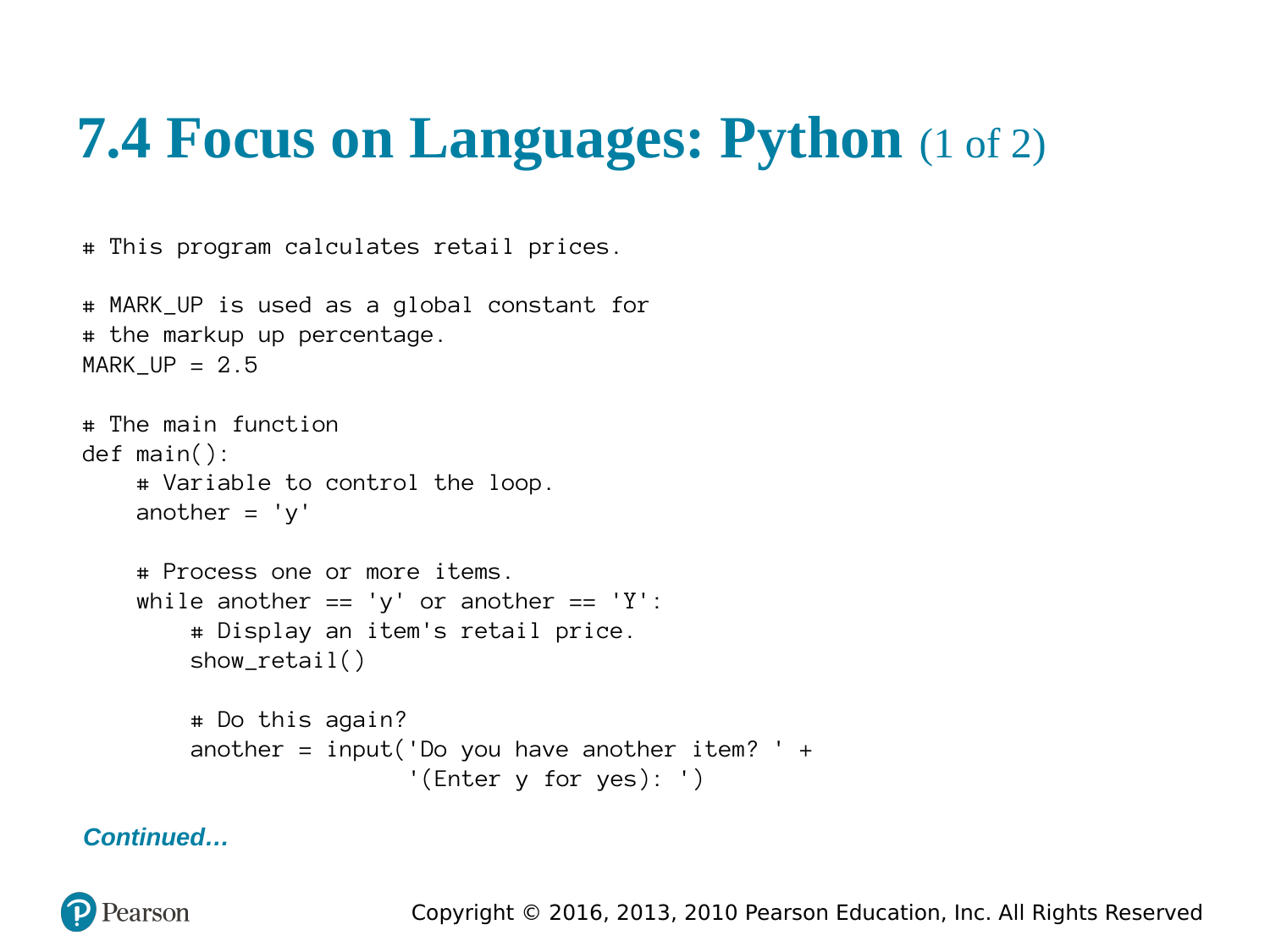

# 7.4 Focus on Languages: Python (1 of 2)
# This program calculates retail prices.

# MARK_UP is used as a global constant for
# the markup up percentage.
MARK_UP = 2.5

# The main function
def main():
    # Variable to control the loop.
    another = 'y'

    # Process one or more items.
    while another == 'y' or another == 'Y':
        # Display an item's retail price.
        show_retail()

        # Do this again?
        another = input('Do you have another item? ' +
                        '(Enter y for yes): ')
Continued…